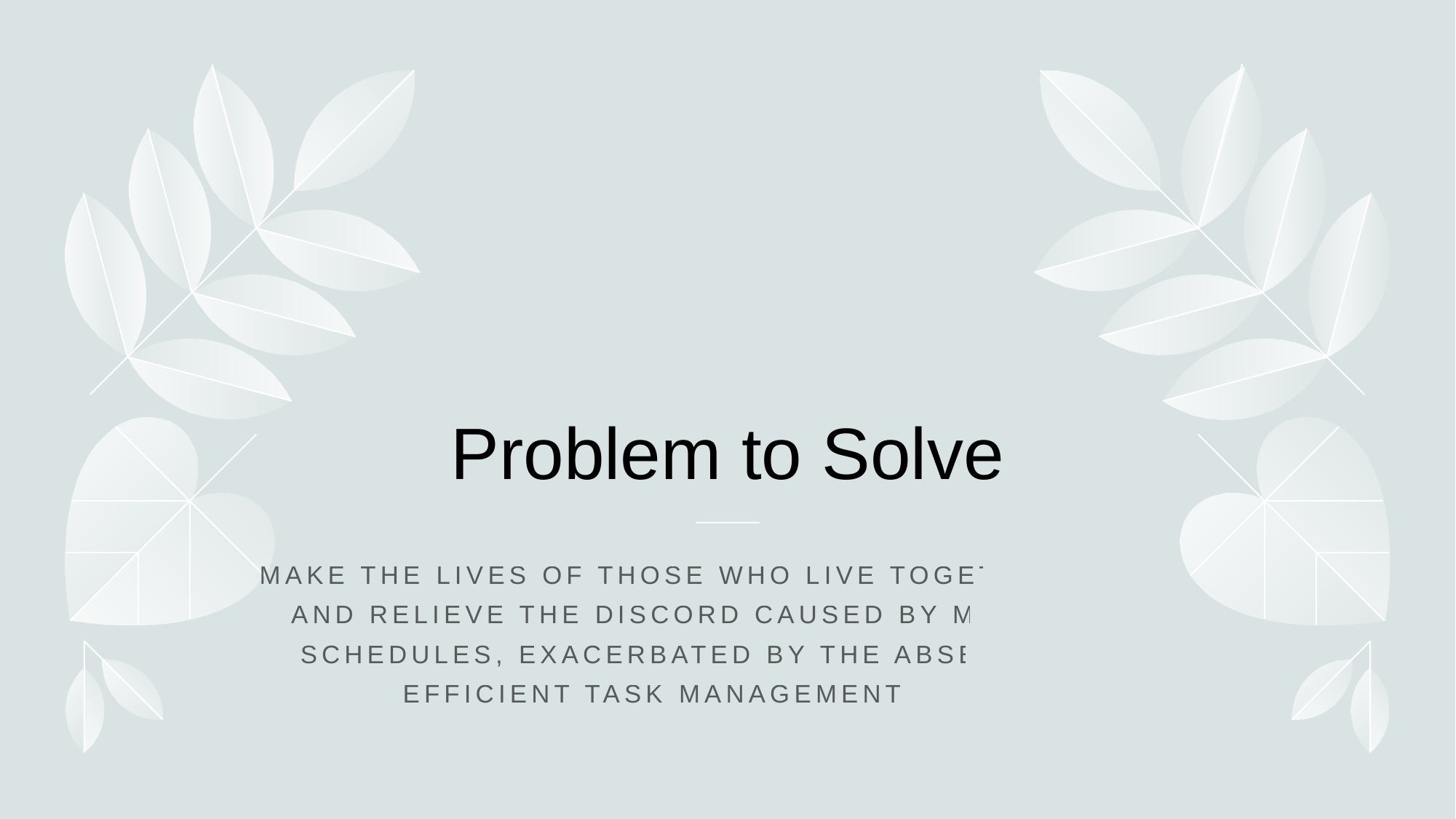

# Problem to Solve
Make the Lives of those who live together easier and relieve the discord caused by mismatched schedules, exacerbated by the absence of an efficient task management system.